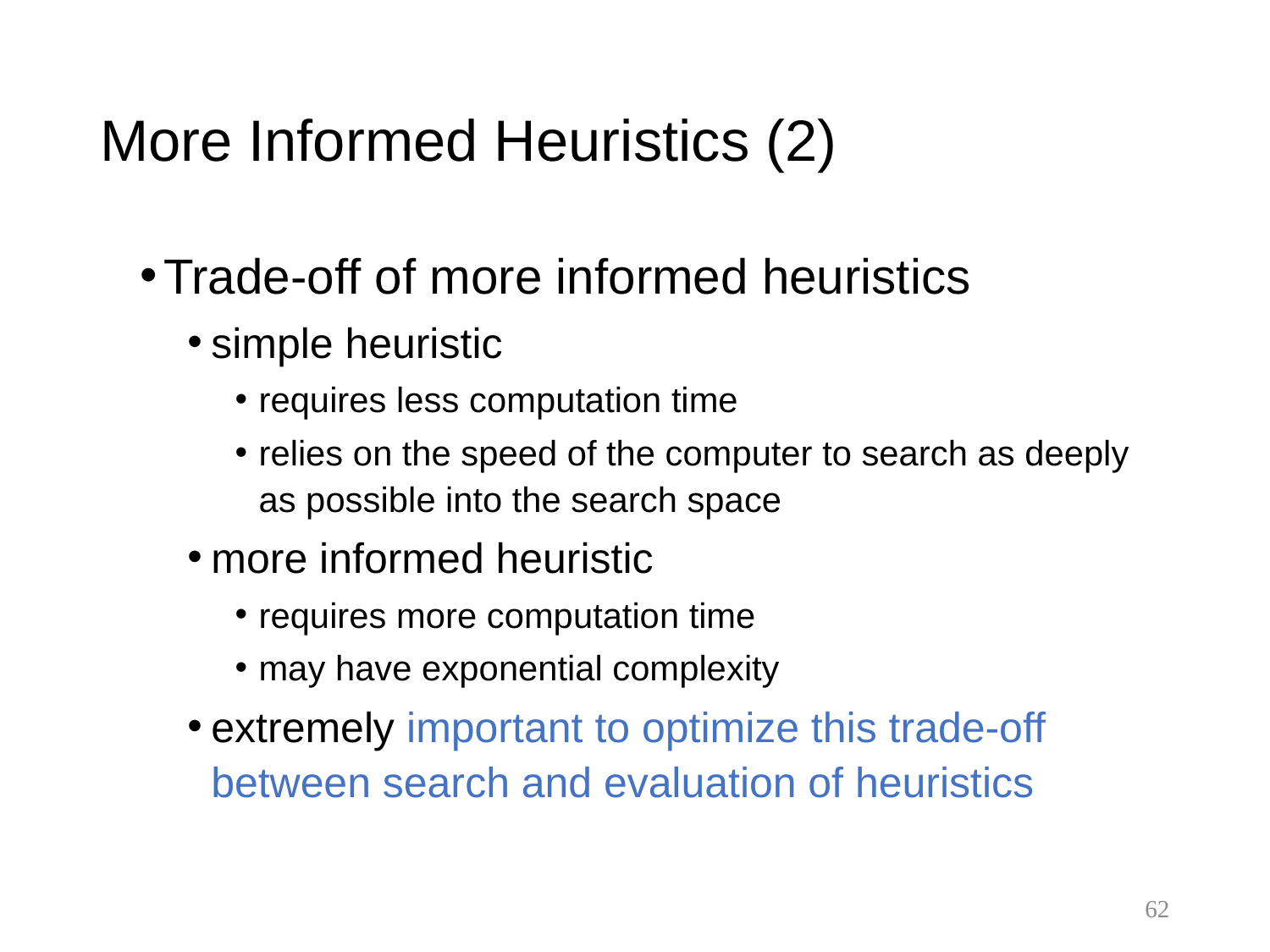

# More Informed Heuristics (2)
Trade-off of more informed heuristics
simple heuristic
requires less computation time
relies on the speed of the computer to search as deeply as possible into the search space
more informed heuristic
requires more computation time
may have exponential complexity
extremely important to optimize this trade-off between search and evaluation of heuristics

62